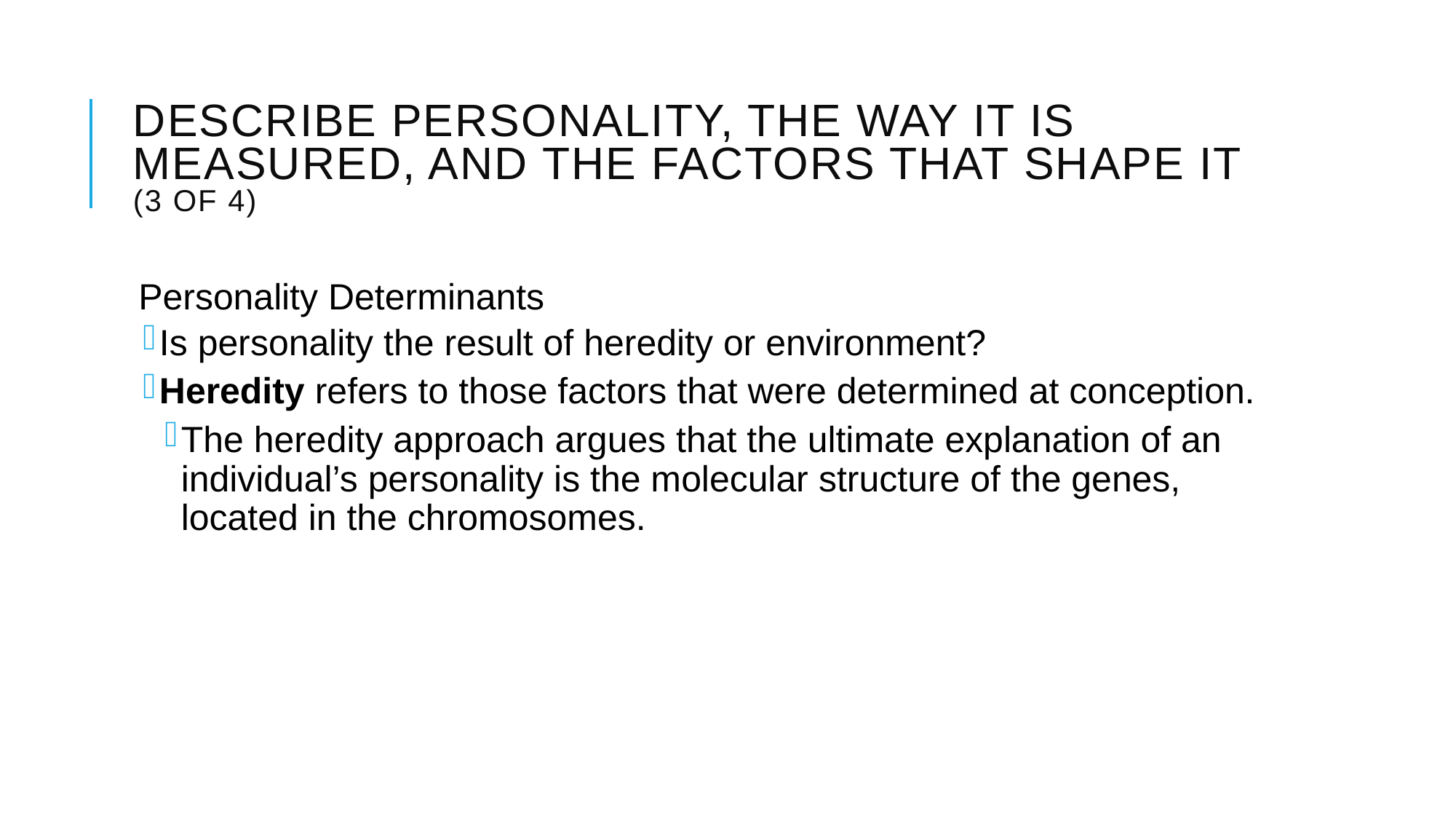

# Describe Personality, the Way It Is Measured, and the Factors that Shape It (3 of 4)
Personality Determinants
Is personality the result of heredity or environment?
Heredity refers to those factors that were determined at conception.
The heredity approach argues that the ultimate explanation of an individual’s personality is the molecular structure of the genes, located in the chromosomes.